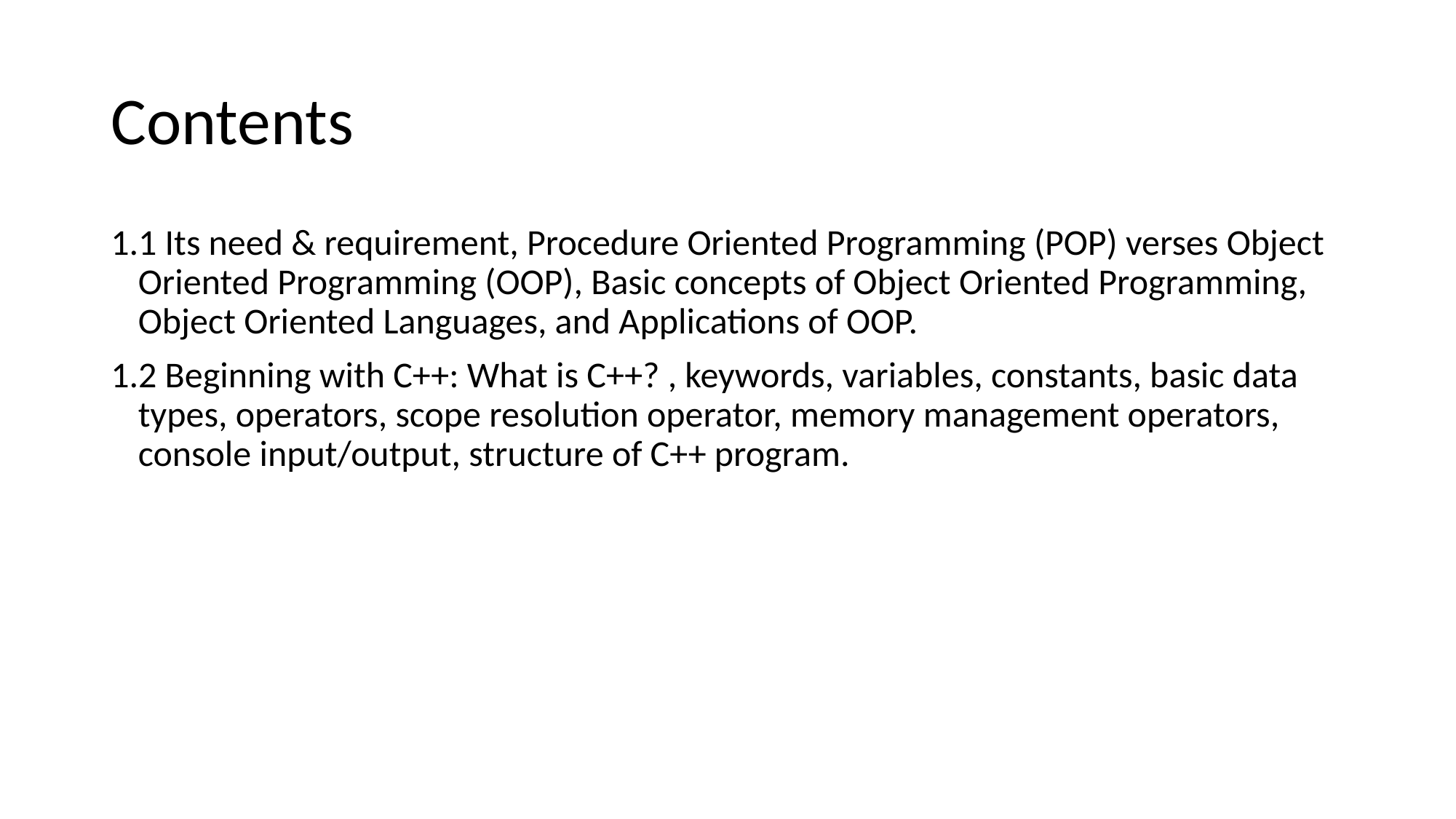

# Contents
1.1 Its need & requirement, Procedure Oriented Programming (POP) verses Object Oriented Programming (OOP), Basic concepts of Object Oriented Programming, Object Oriented Languages, and Applications of OOP.
1.2 Beginning with C++: What is C++? , keywords, variables, constants, basic data types, operators, scope resolution operator, memory management operators, console input/output, structure of C++ program.